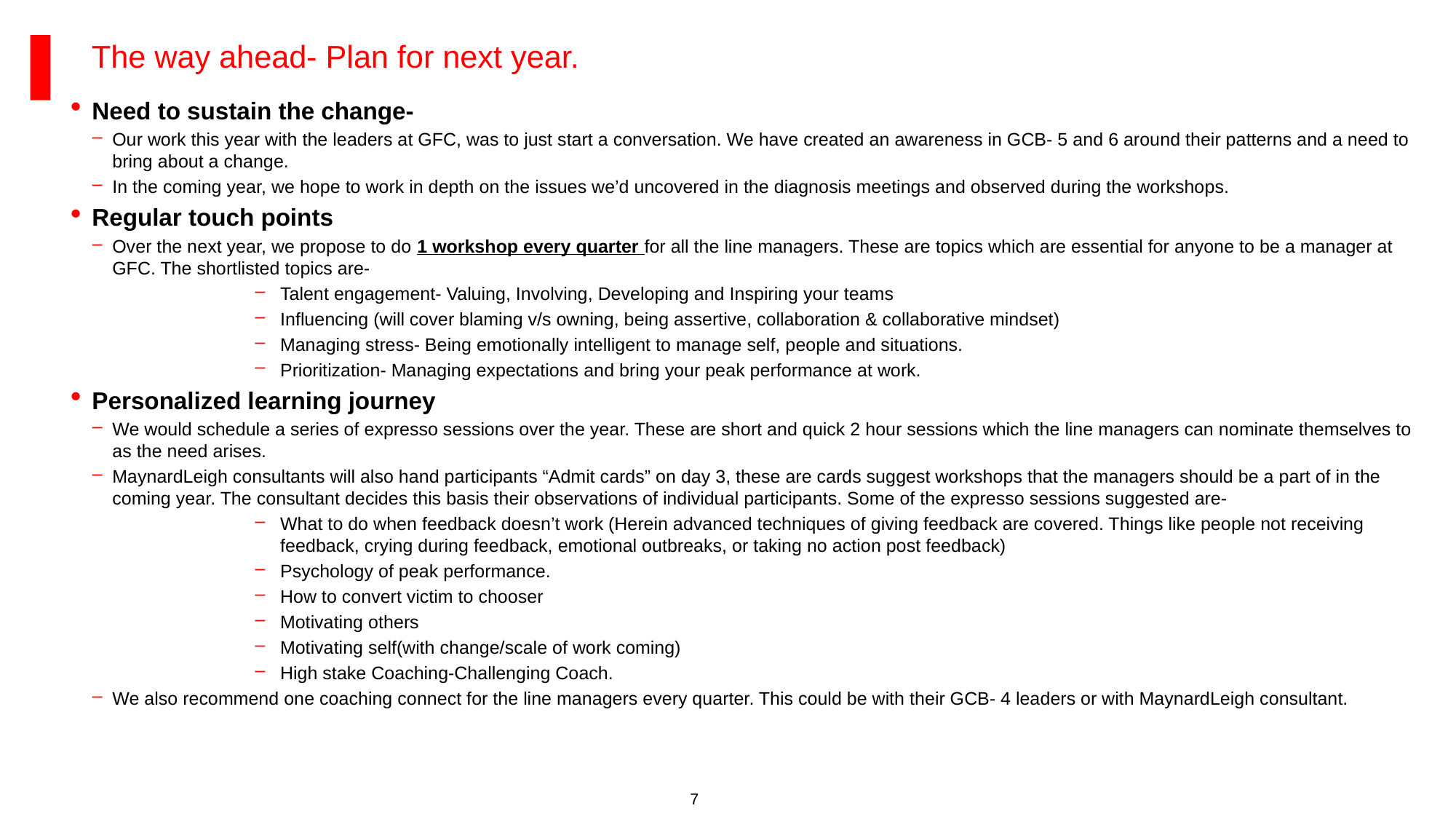

# The way ahead- Plan for next year.
Need to sustain the change-
Our work this year with the leaders at GFC, was to just start a conversation. We have created an awareness in GCB- 5 and 6 around their patterns and a need to bring about a change.
In the coming year, we hope to work in depth on the issues we’d uncovered in the diagnosis meetings and observed during the workshops.
Regular touch points
Over the next year, we propose to do 1 workshop every quarter for all the line managers. These are topics which are essential for anyone to be a manager at GFC. The shortlisted topics are-
Talent engagement- Valuing, Involving, Developing and Inspiring your teams
Influencing (will cover blaming v/s owning, being assertive, collaboration & collaborative mindset)
Managing stress- Being emotionally intelligent to manage self, people and situations.
Prioritization- Managing expectations and bring your peak performance at work.
Personalized learning journey
We would schedule a series of expresso sessions over the year. These are short and quick 2 hour sessions which the line managers can nominate themselves to as the need arises.
MaynardLeigh consultants will also hand participants “Admit cards” on day 3, these are cards suggest workshops that the managers should be a part of in the coming year. The consultant decides this basis their observations of individual participants. Some of the expresso sessions suggested are-
What to do when feedback doesn’t work (Herein advanced techniques of giving feedback are covered. Things like people not receiving feedback, crying during feedback, emotional outbreaks, or taking no action post feedback)
Psychology of peak performance.
How to convert victim to chooser
Motivating others
Motivating self(with change/scale of work coming)
High stake Coaching-Challenging Coach.
We also recommend one coaching connect for the line managers every quarter. This could be with their GCB- 4 leaders or with MaynardLeigh consultant.